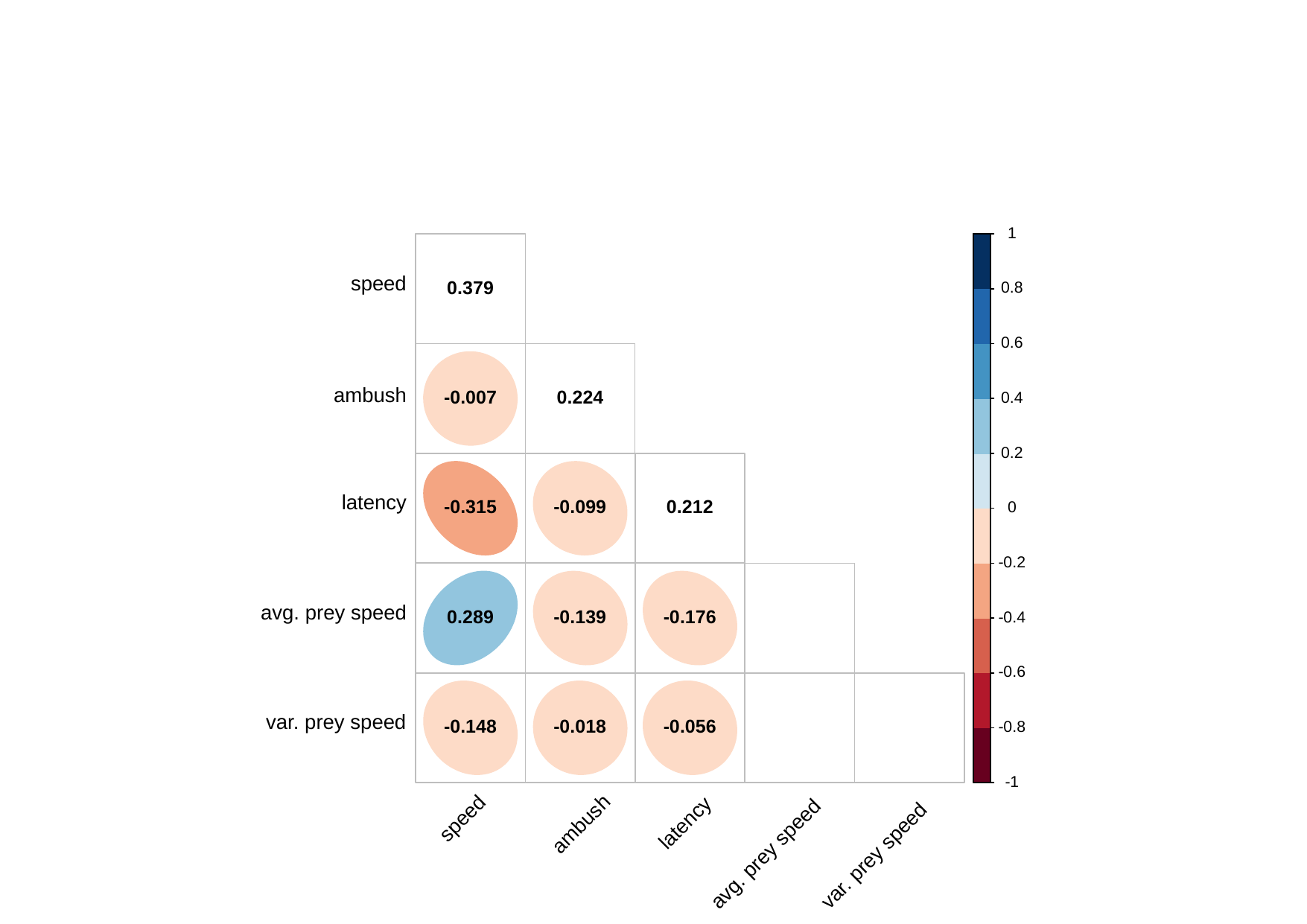

1

speed
0.379
0.8

0.6

ambush
-0.007
0.224
0.4

0.2

latency
-0.099
-0.315
0.212
0

-0.2

avg. prey speed
0.289
-0.139
-0.176
-0.4

-0.6

var. prey speed
-0.148
-0.018
-0.056
-0.8

-1

speed
latency
ambush
avg. prey speed
var. prey speed